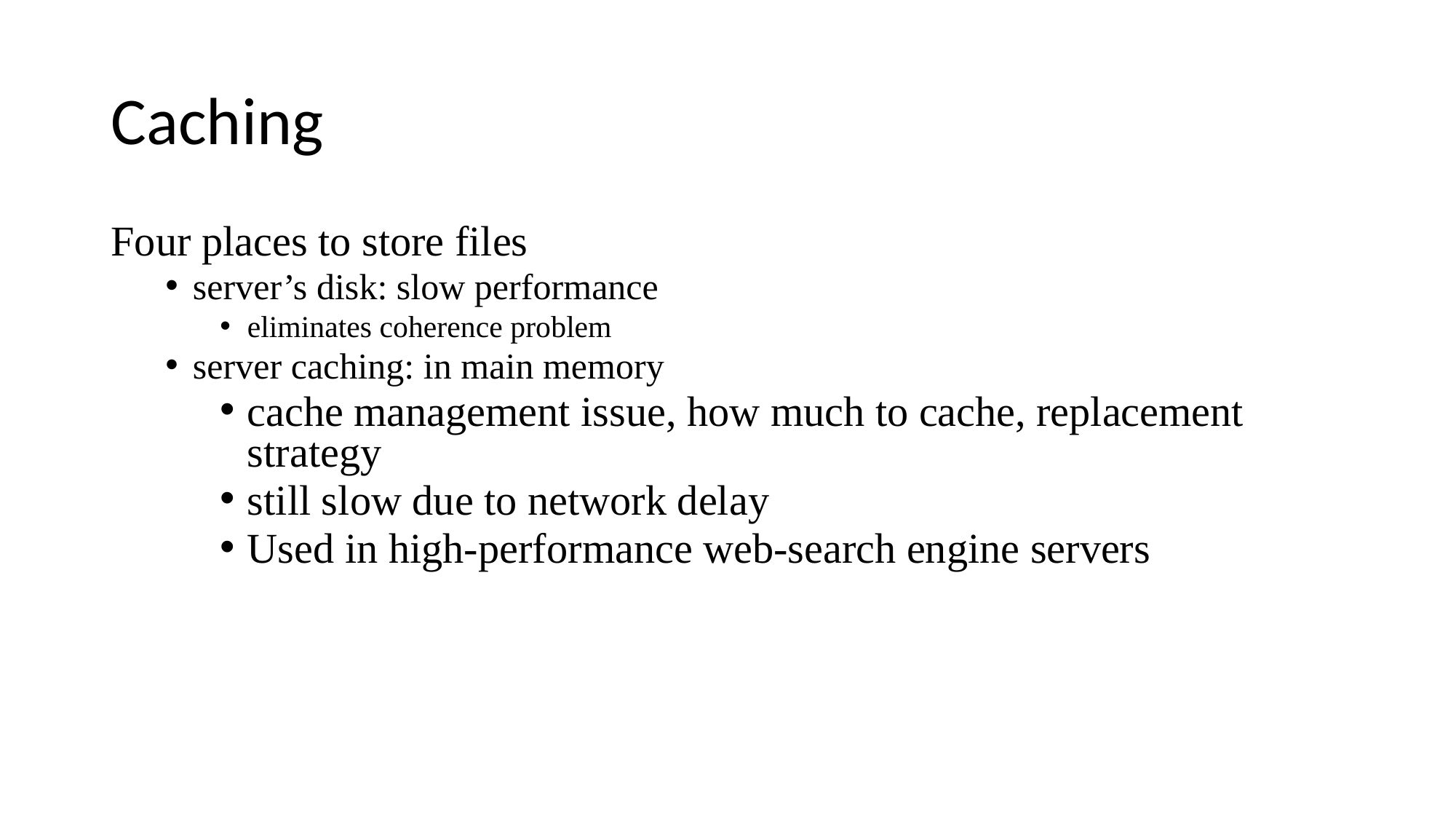

# Caching
Four places to store files
server’s disk: slow performance
eliminates coherence problem
server caching: in main memory
cache management issue, how much to cache, replacement strategy
still slow due to network delay
Used in high-performance web-search engine servers